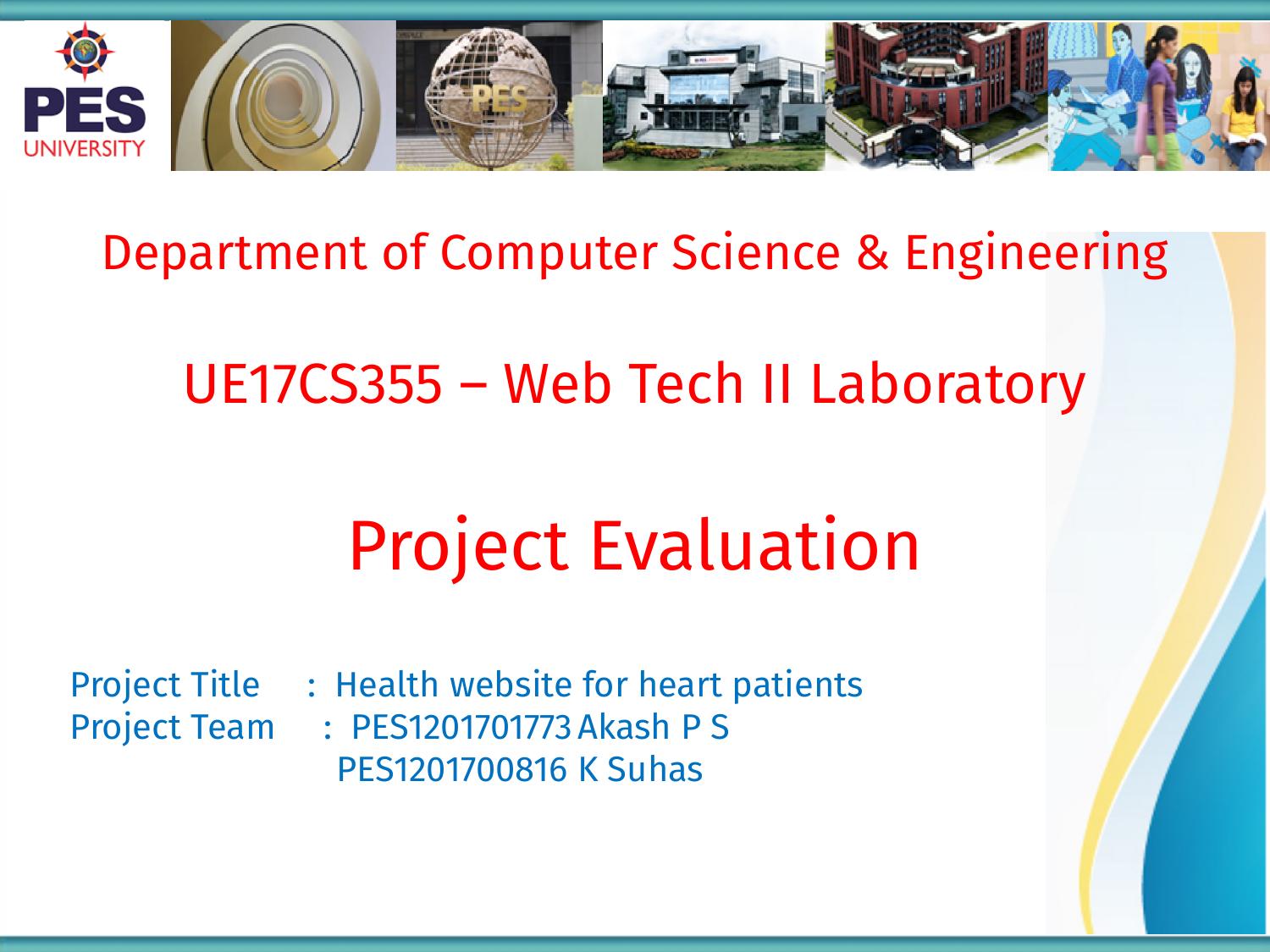

Department of Computer Science & Engineering

UE17CS355 – Web Tech II Laboratory

Project Evaluation
Project Title     :  Health website for heart patients
Project Team 	:  PES1201701773	Akash P S
	               PES1201700816	K Suhas